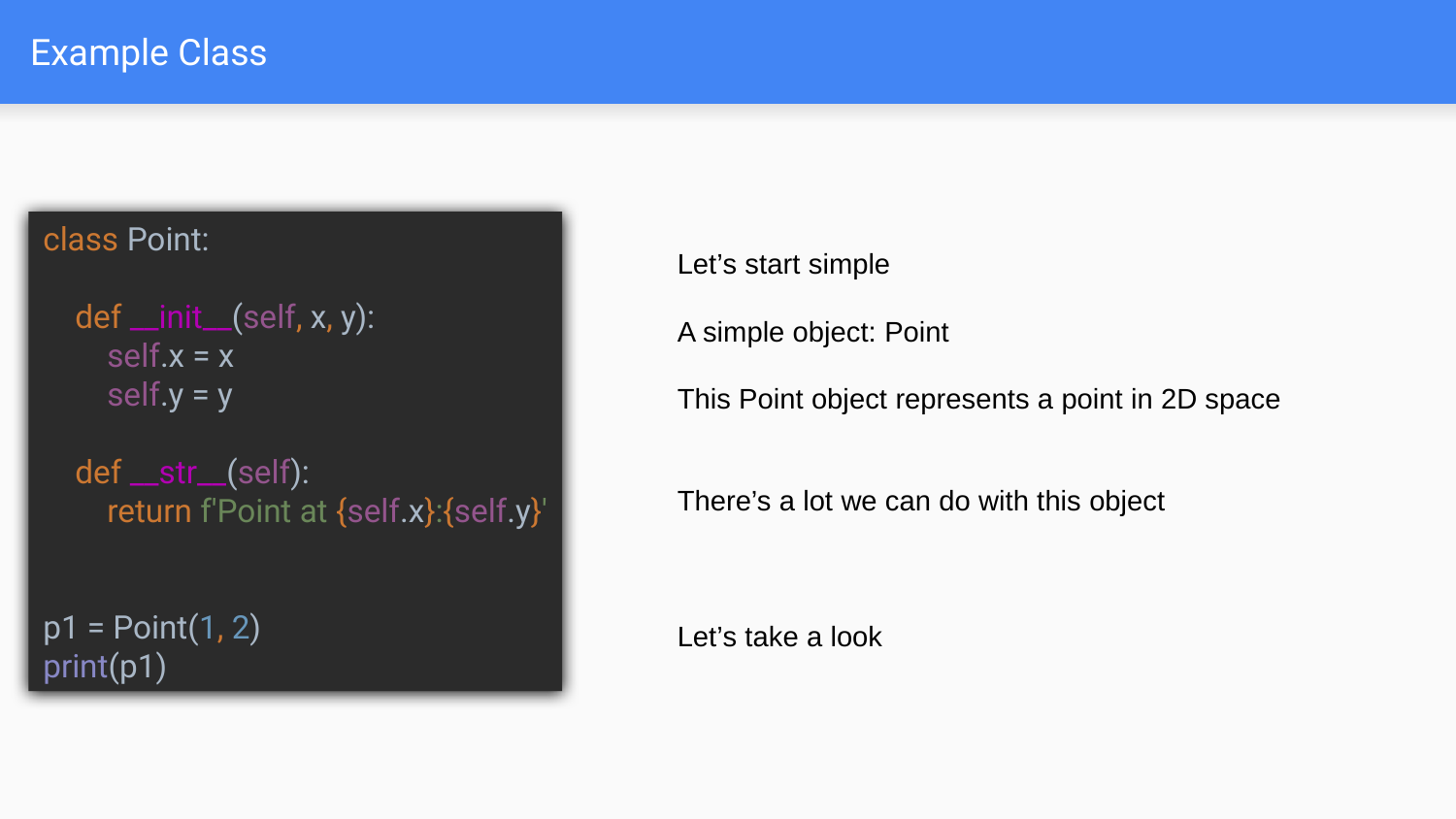

# Example Class
class Point:
    def __init__(self, x, y):
        self.x = x
        self.y = y
    def __str__(self):
        return f'Point at {self.x}:{self.y}'
p1 = Point(1, 2)
print(p1)
Let’s start simple

A simple object: Point

This Point object represents a point in 2D space

There’s a lot we can do with this object

Let’s take a look